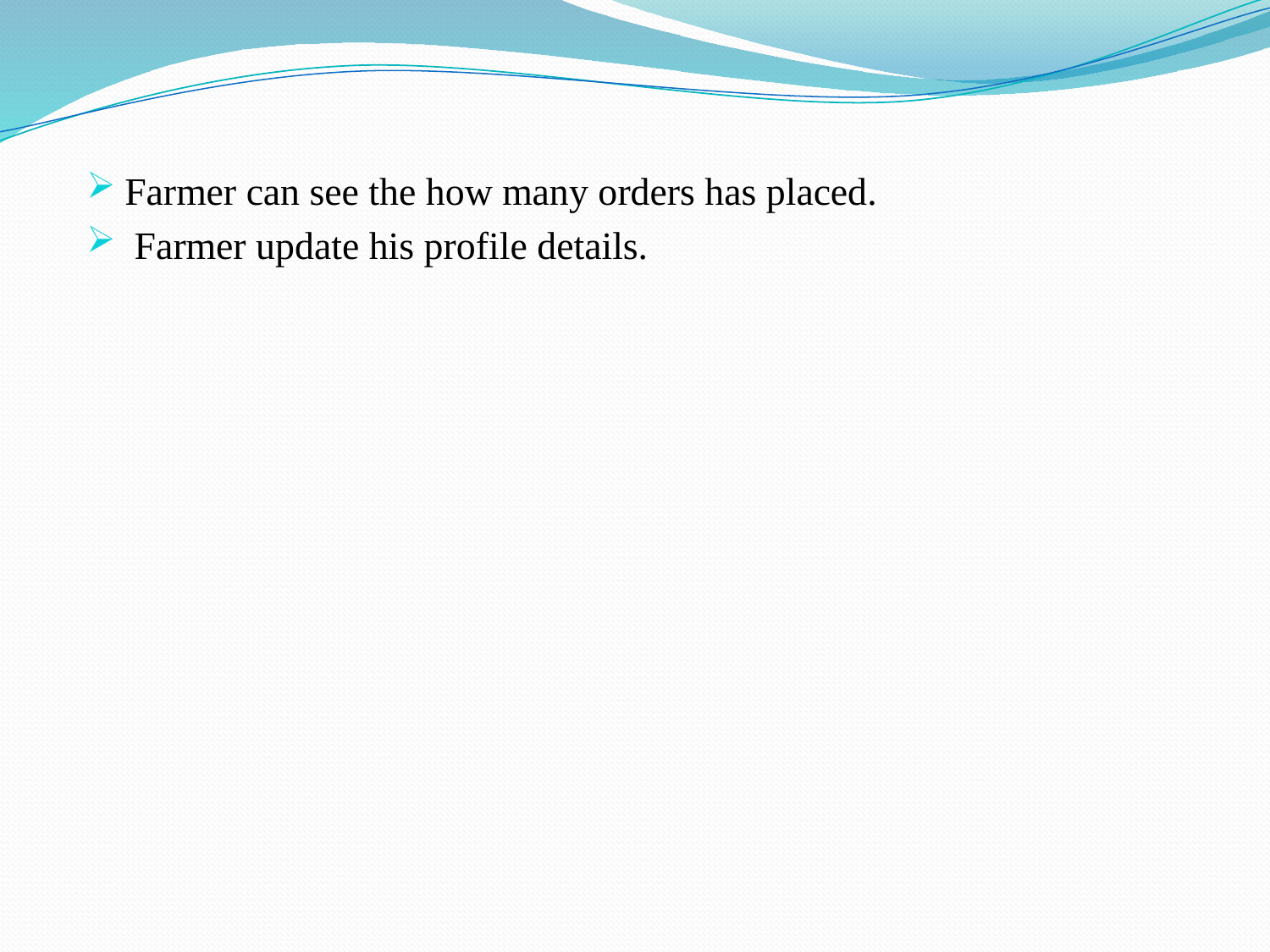

Farmer can see the how many orders has placed.
 Farmer update his profile details.